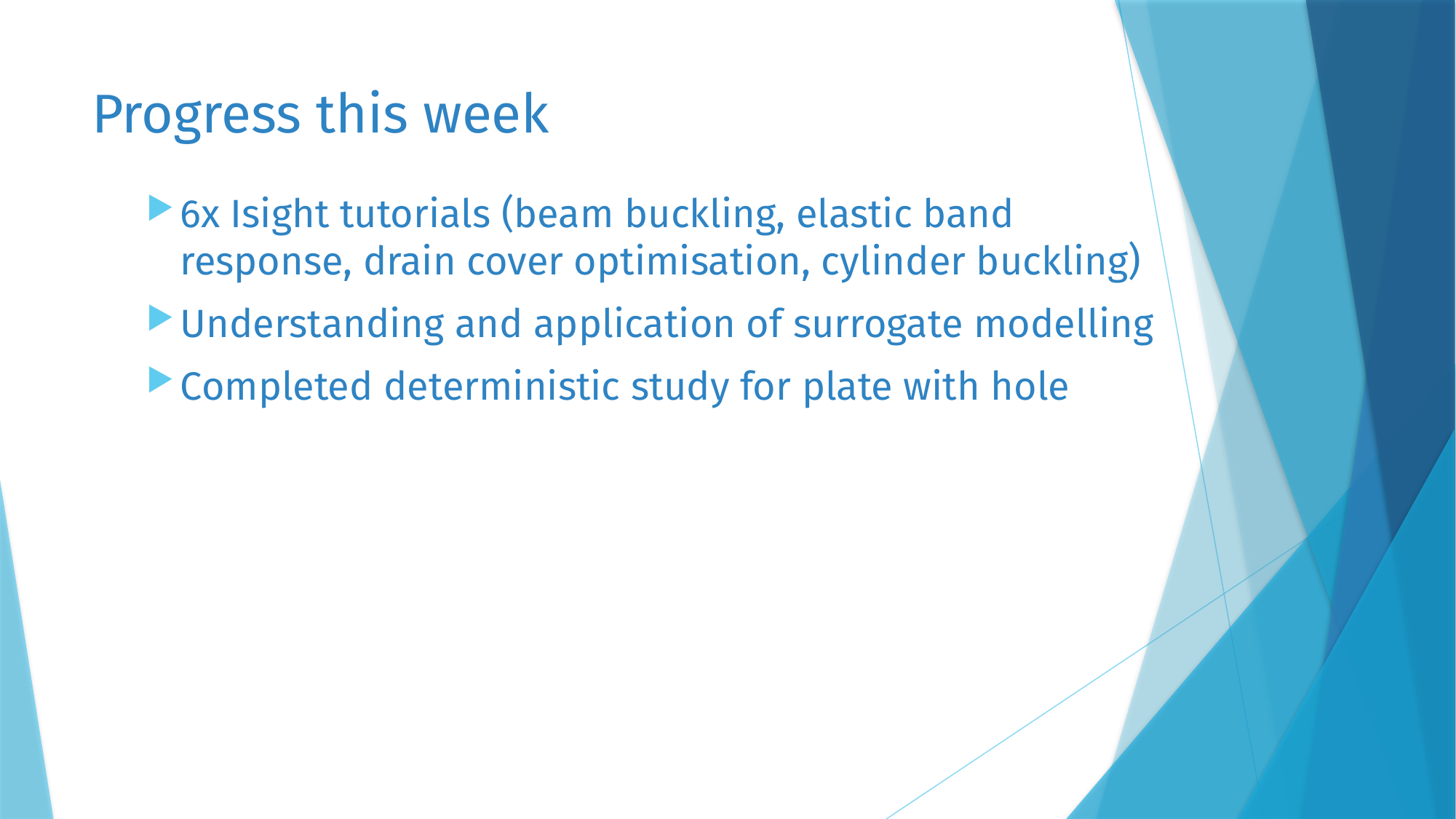

# Progress this week
6x Isight tutorials (beam buckling, elastic band response, drain cover optimisation, cylinder buckling)
Understanding and application of surrogate modelling
Completed deterministic study for plate with hole